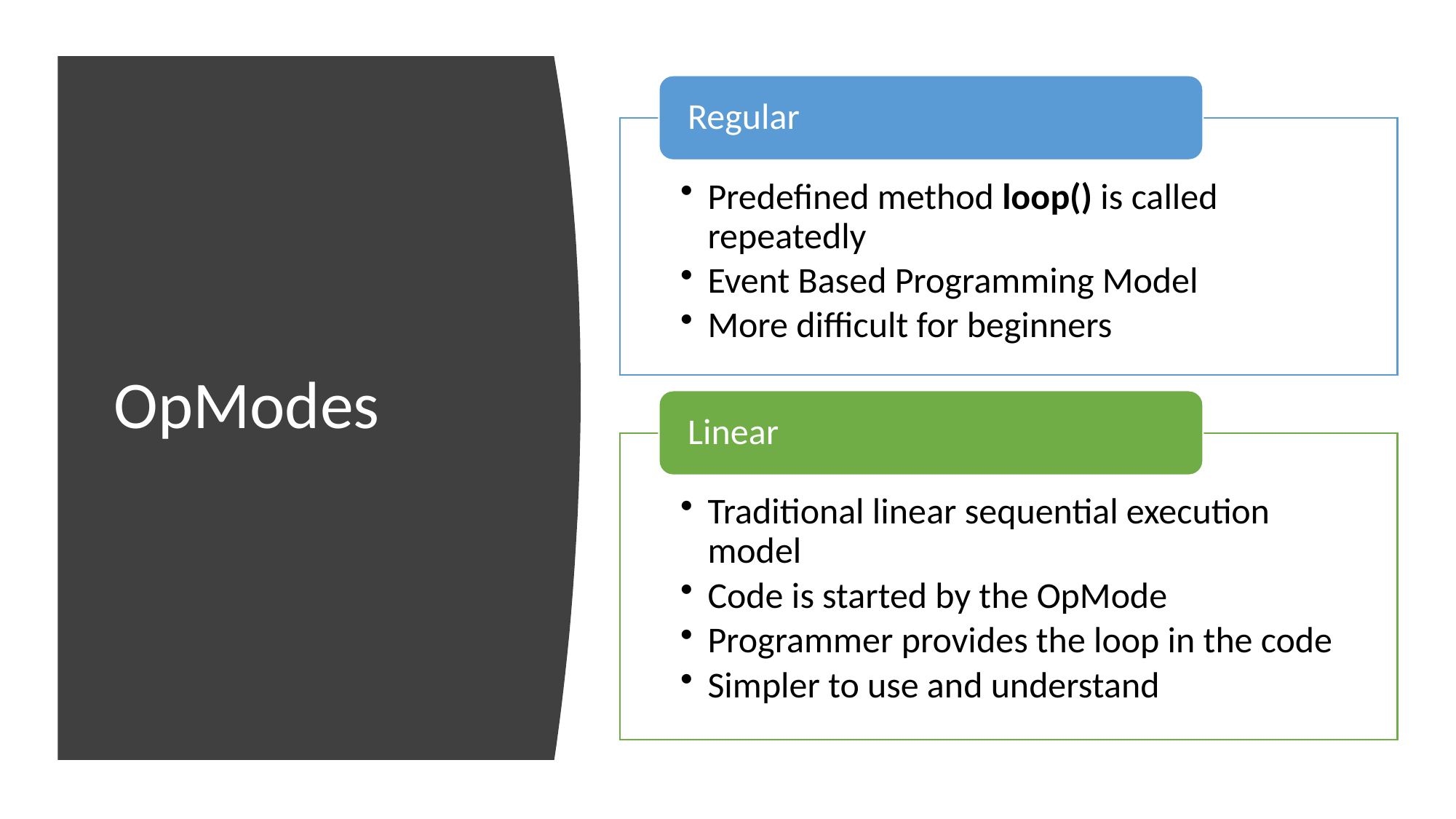

Predefined method loop() is called repeatedly
Event Based Programming Model
More difficult for beginners
Regular
Traditional linear sequential execution model
Code is started by the OpMode
Programmer provides the loop in the code
Simpler to use and understand
Linear

# OpModes